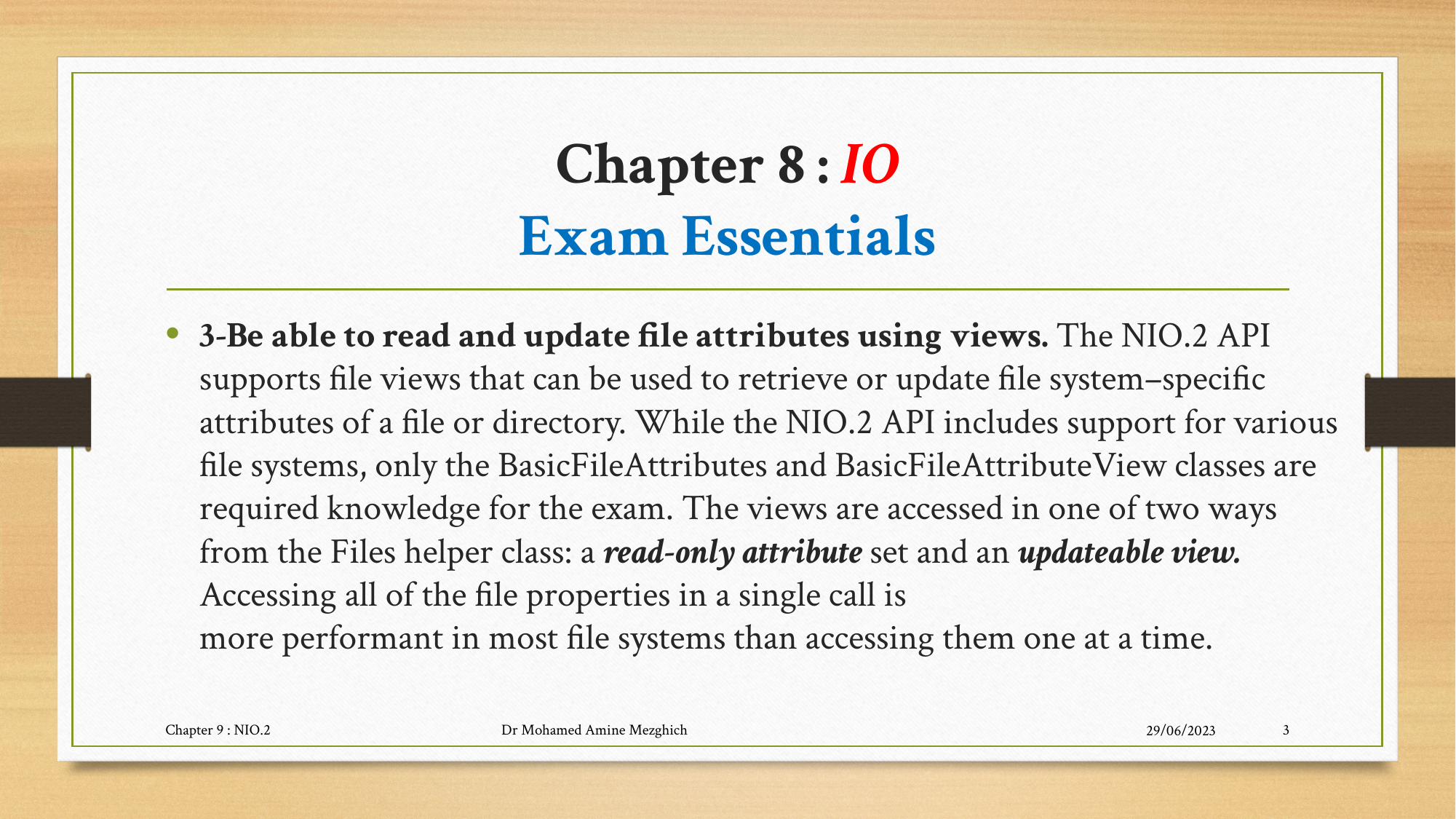

# Chapter 8 : IO Exam Essentials
3-Be able to read and update file attributes using views. The NIO.2 API supports file views that can be used to retrieve or update file system–specific attributes of a file or directory. While the NIO.2 API includes support for various file systems, only the BasicFileAttributes and BasicFileAttributeView classes are required knowledge for the exam. The views are accessed in one of two ways from the Files helper class: a read-only attribute set and an updateable view. Accessing all of the file properties in a single call is
more performant in most file systems than accessing them one at a time.
Chapter 9 : NIO.2                                                                   Dr Mohamed Amine Mezghich
29/06/2023
3